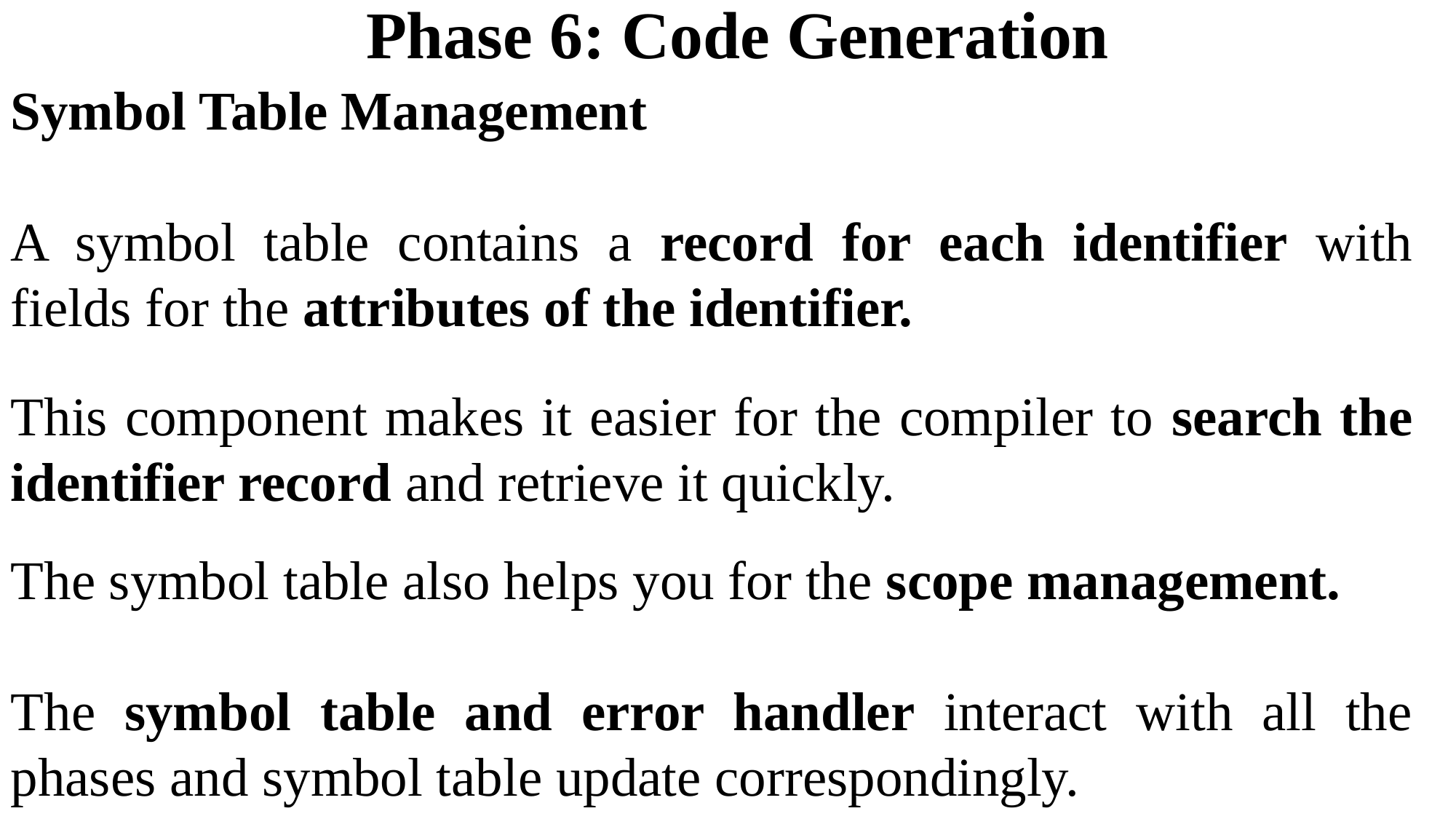

Phase 6: Code Generation
Symbol Table Management

A symbol table contains a record for each identifier with fields for the attributes of the identifier.

This component makes it easier for the compiler to search the identifier record and retrieve it quickly.

The symbol table also helps you for the scope management.

The symbol table and error handler interact with all the phases and symbol table update correspondingly.